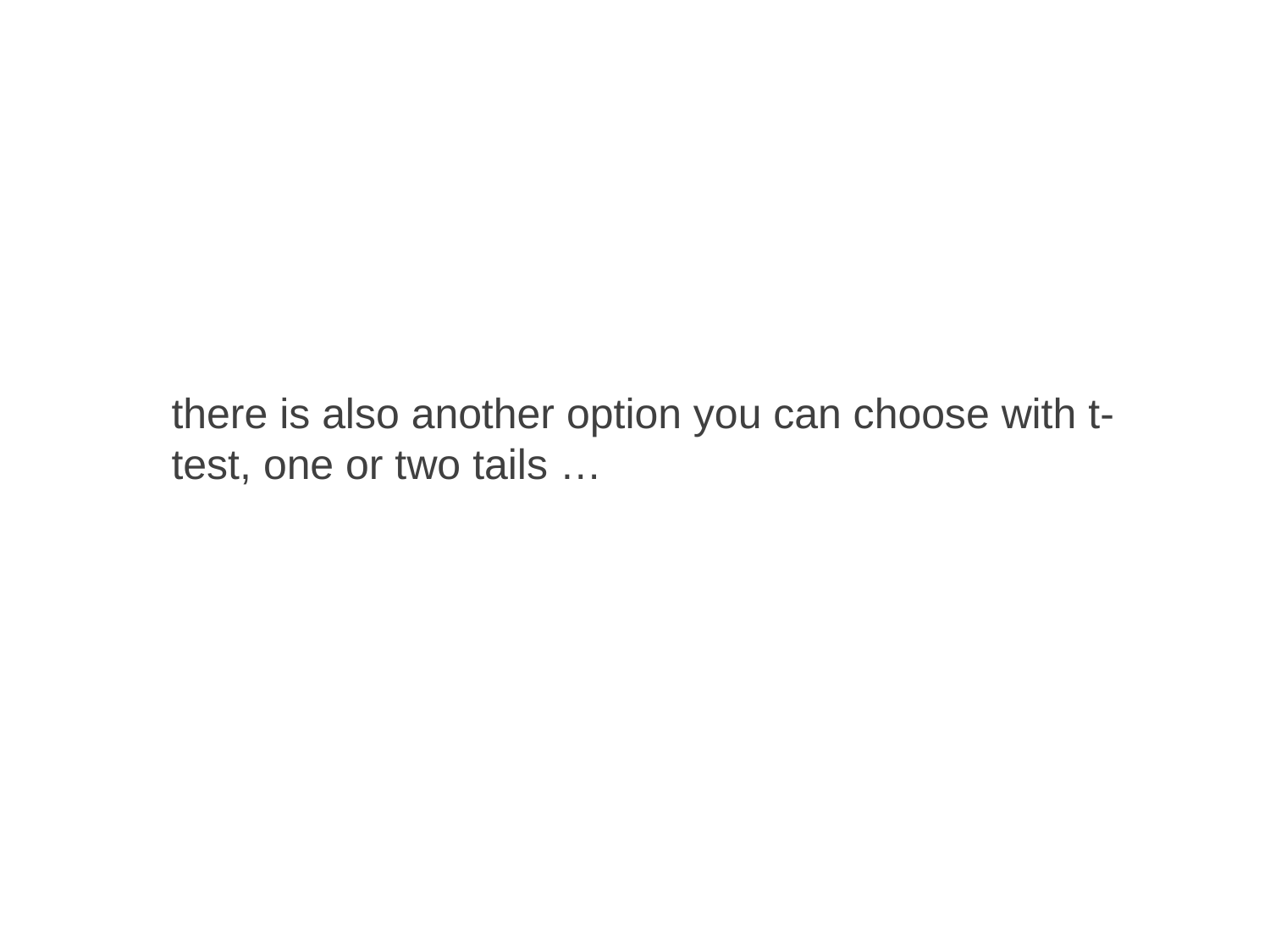

there is also another option you can choose with t-test, one or two tails …